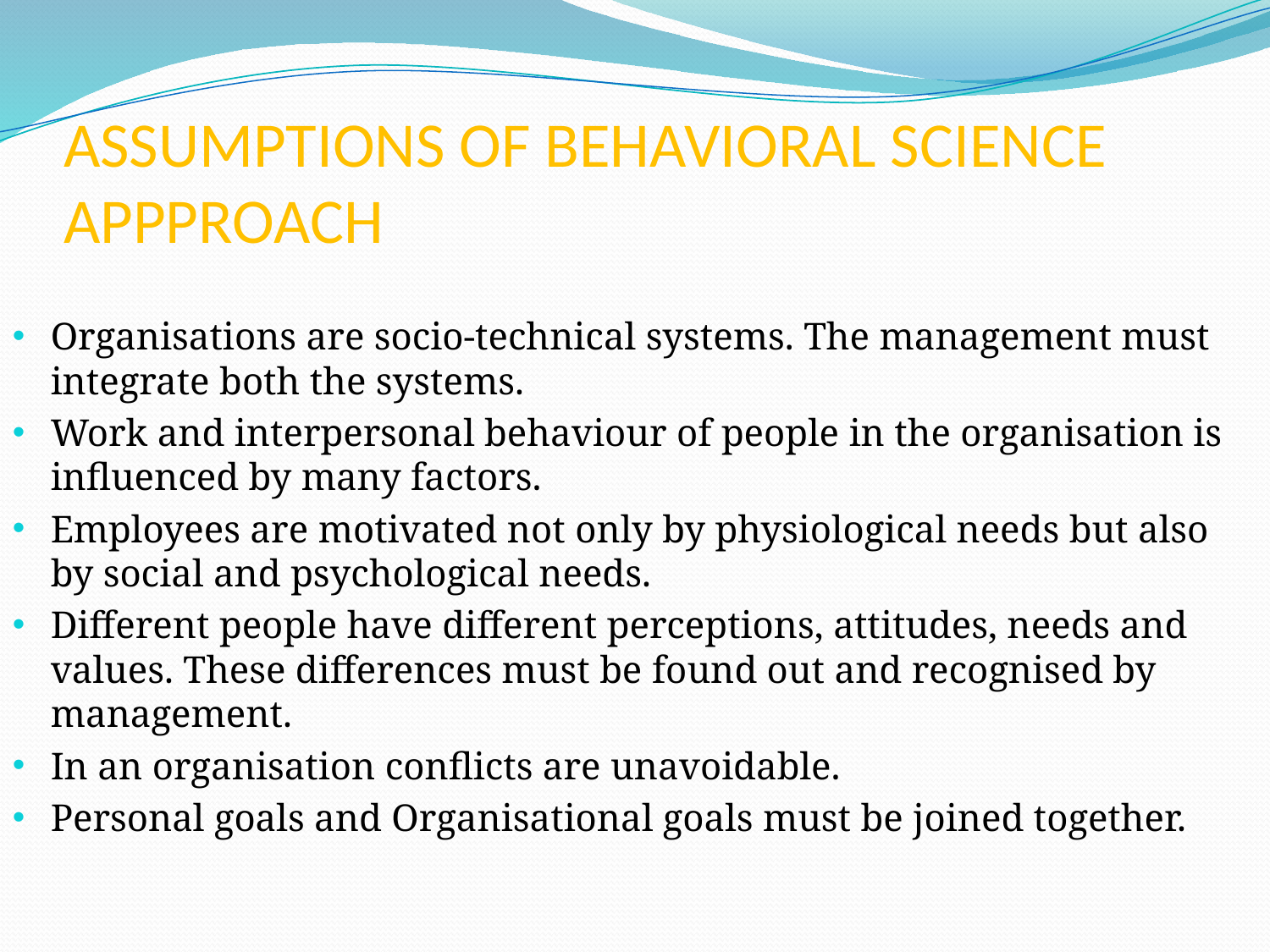

# ASSUMPTIONS OF BEHAVIORAL SCIENCE APPPROACH
Organisations are socio-technical systems. The management must integrate both the systems.
Work and interpersonal behaviour of people in the organisation is influenced by many factors.
Employees are motivated not only by physiological needs but also by social and psychological needs.
Different people have different perceptions, attitudes, needs and values. These differences must be found out and recognised by management.
In an organisation conflicts are unavoidable.
Personal goals and Organisational goals must be joined together.